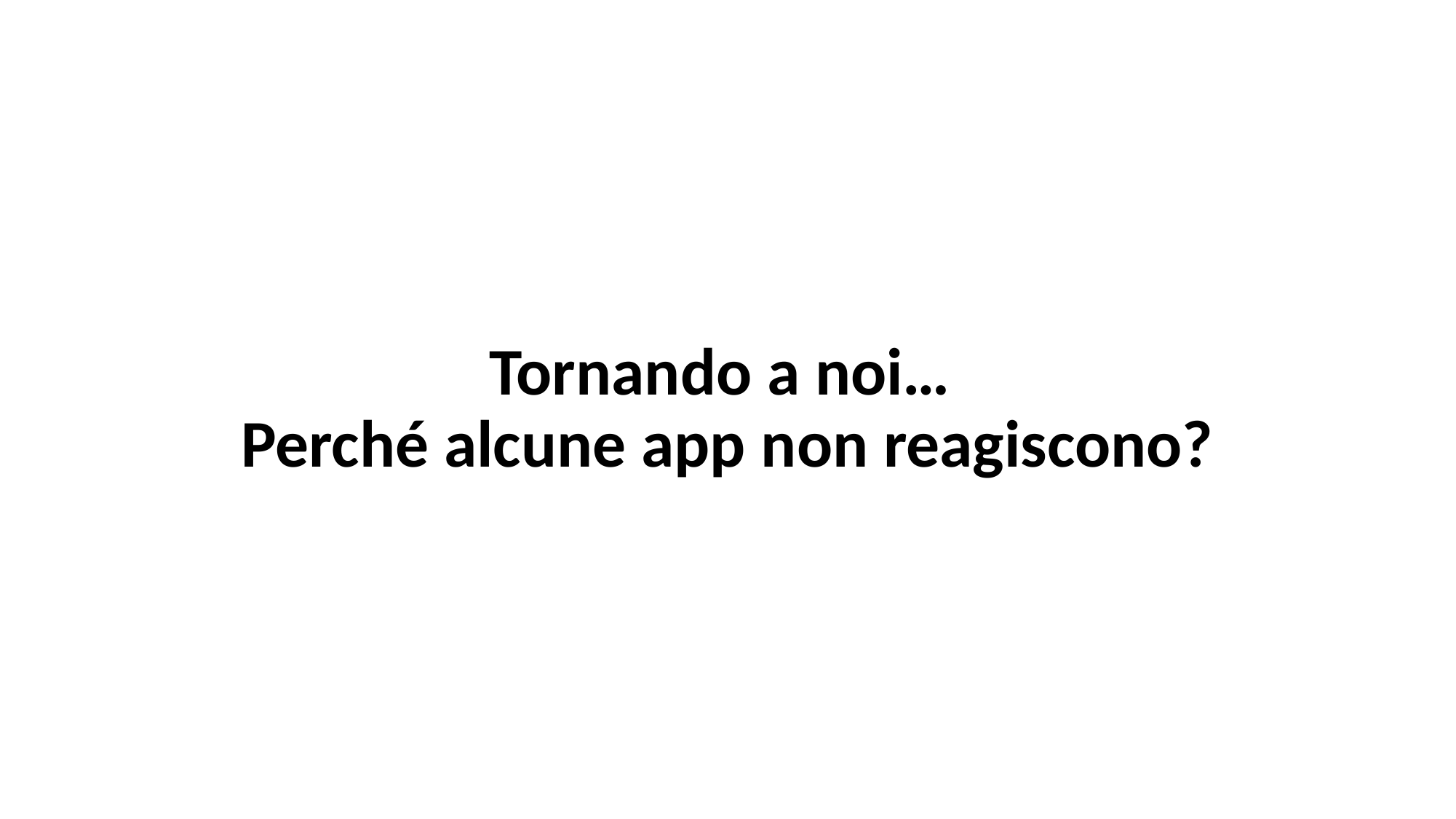

# Tornando a noi… Perché alcune app non reagiscono?